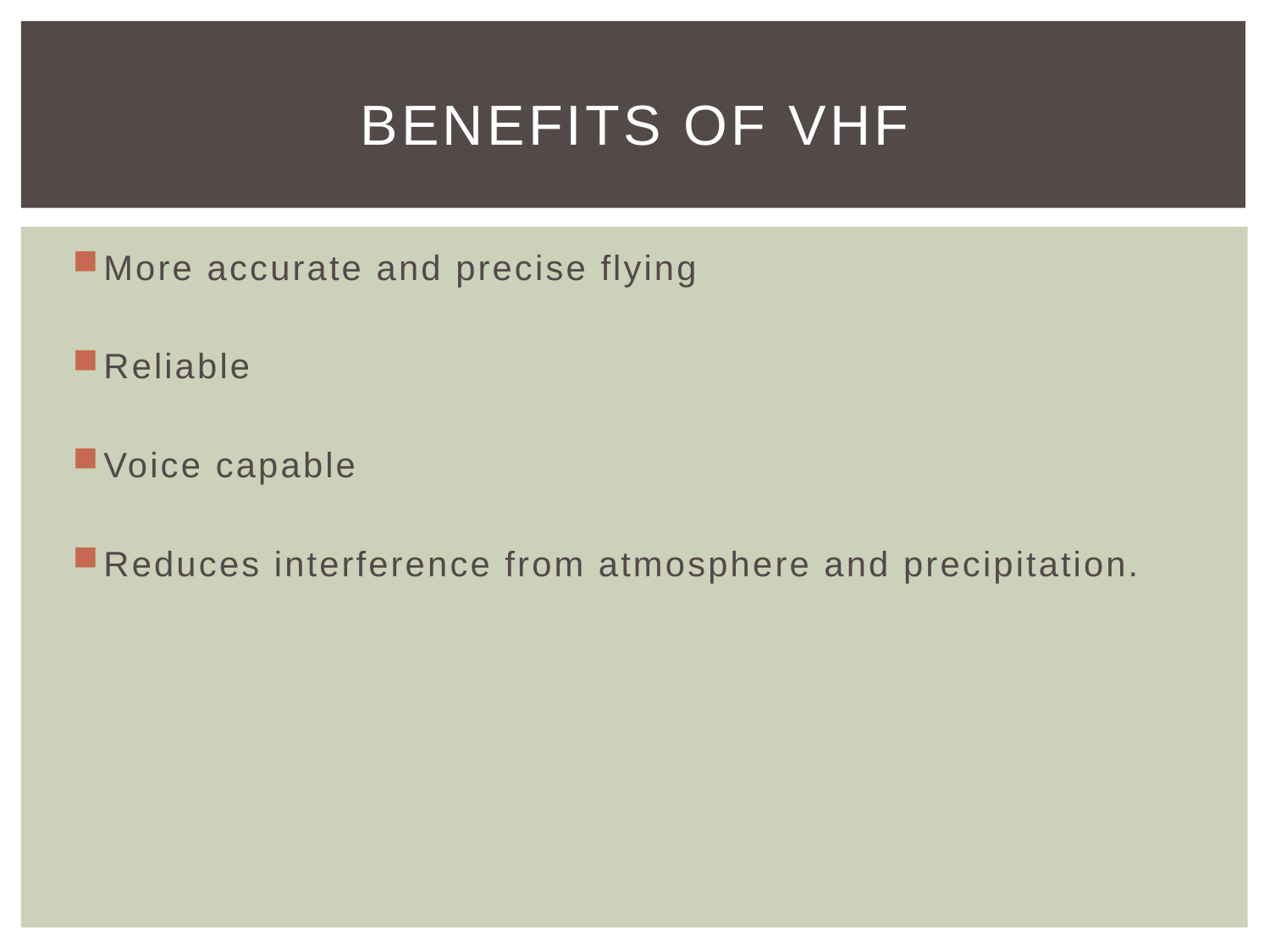

# Benefits of vhf
More accurate and precise flying

Reliable

Voice capable

Reduces interference from atmosphere and precipitation.